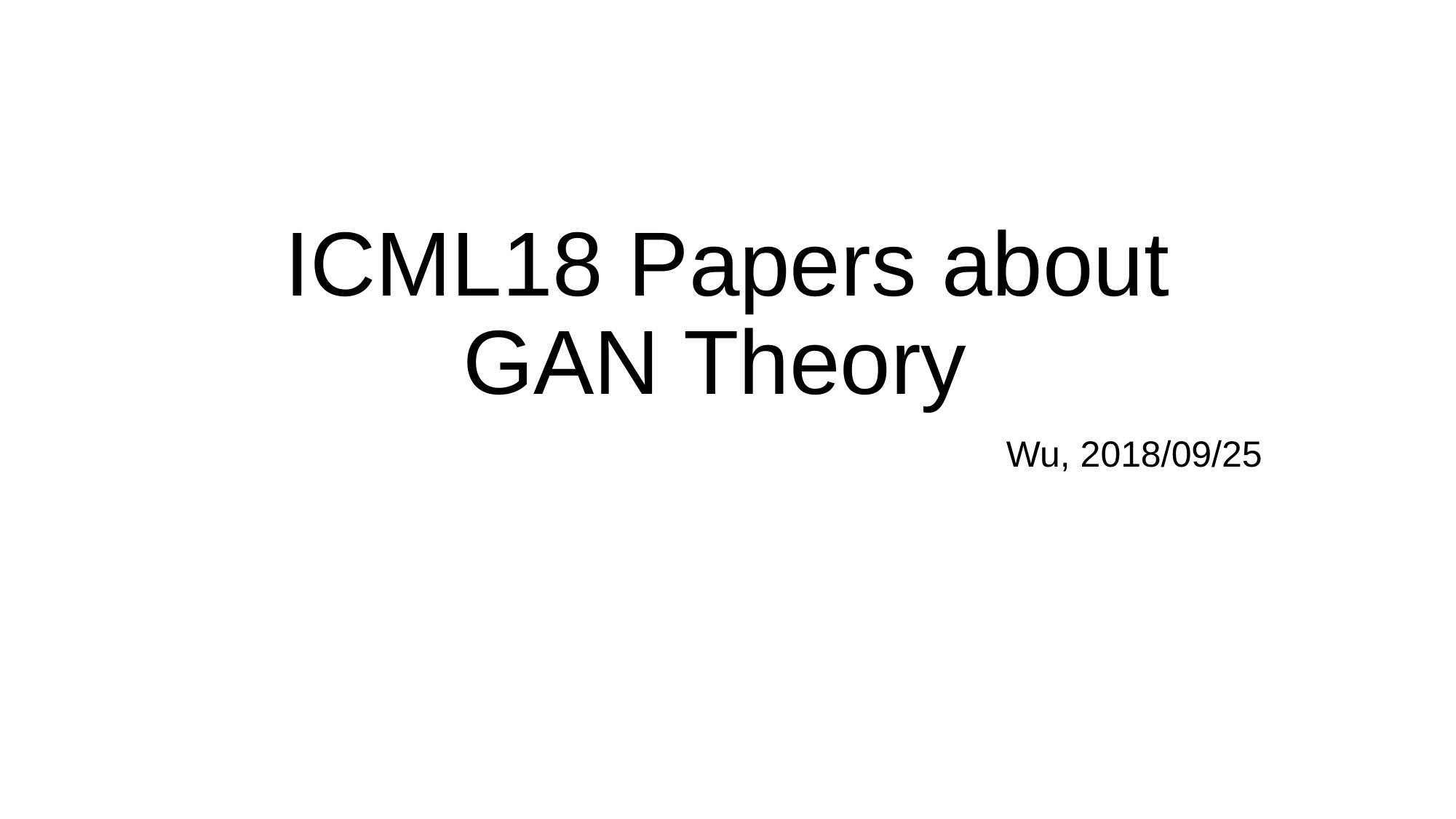

# ICML18 Papers about GAN Theory
Wu, 2018/09/25